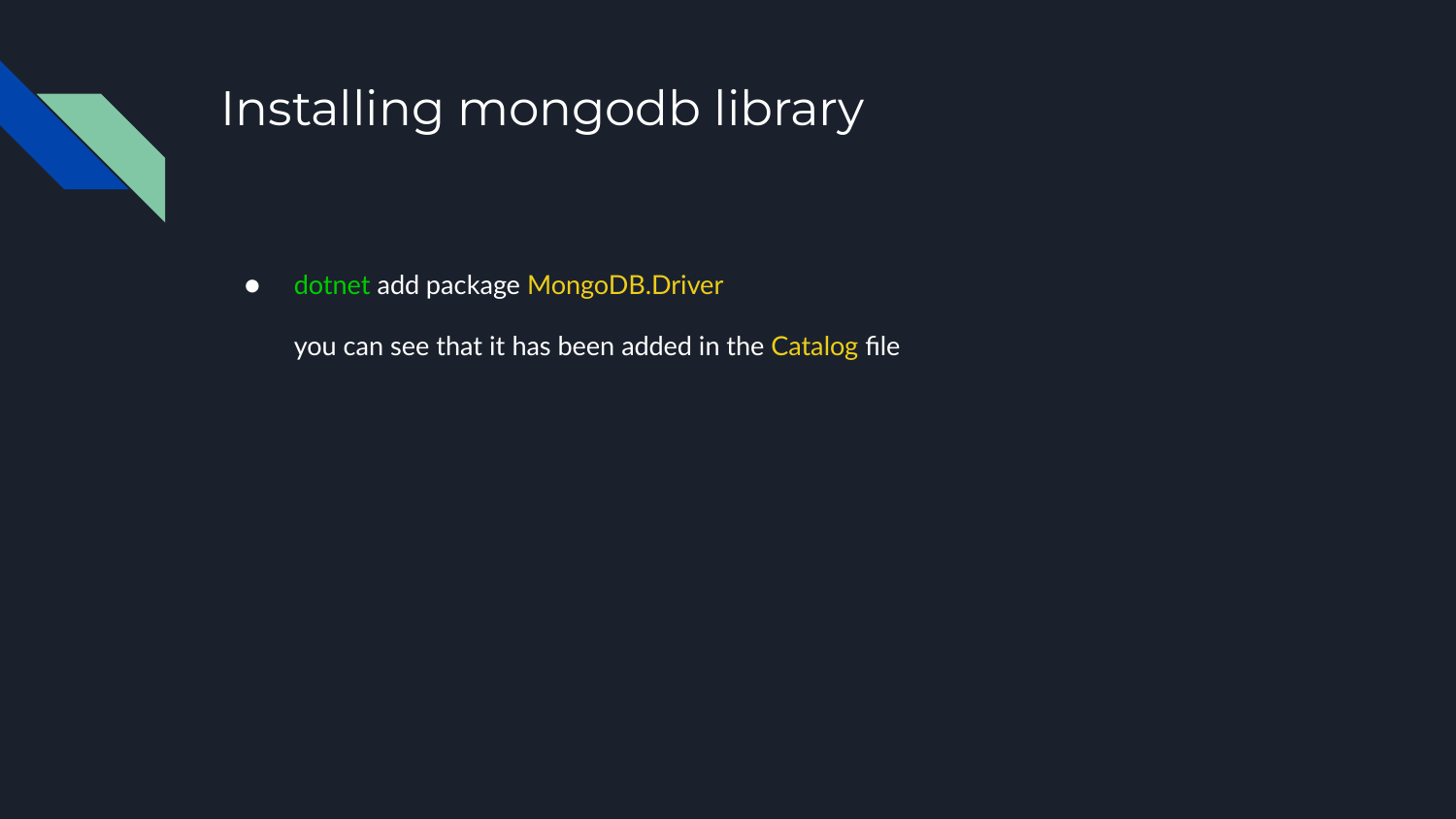

# Installing mongodb library
dotnet add package MongoDB.Driver
you can see that it has been added in the Catalog file